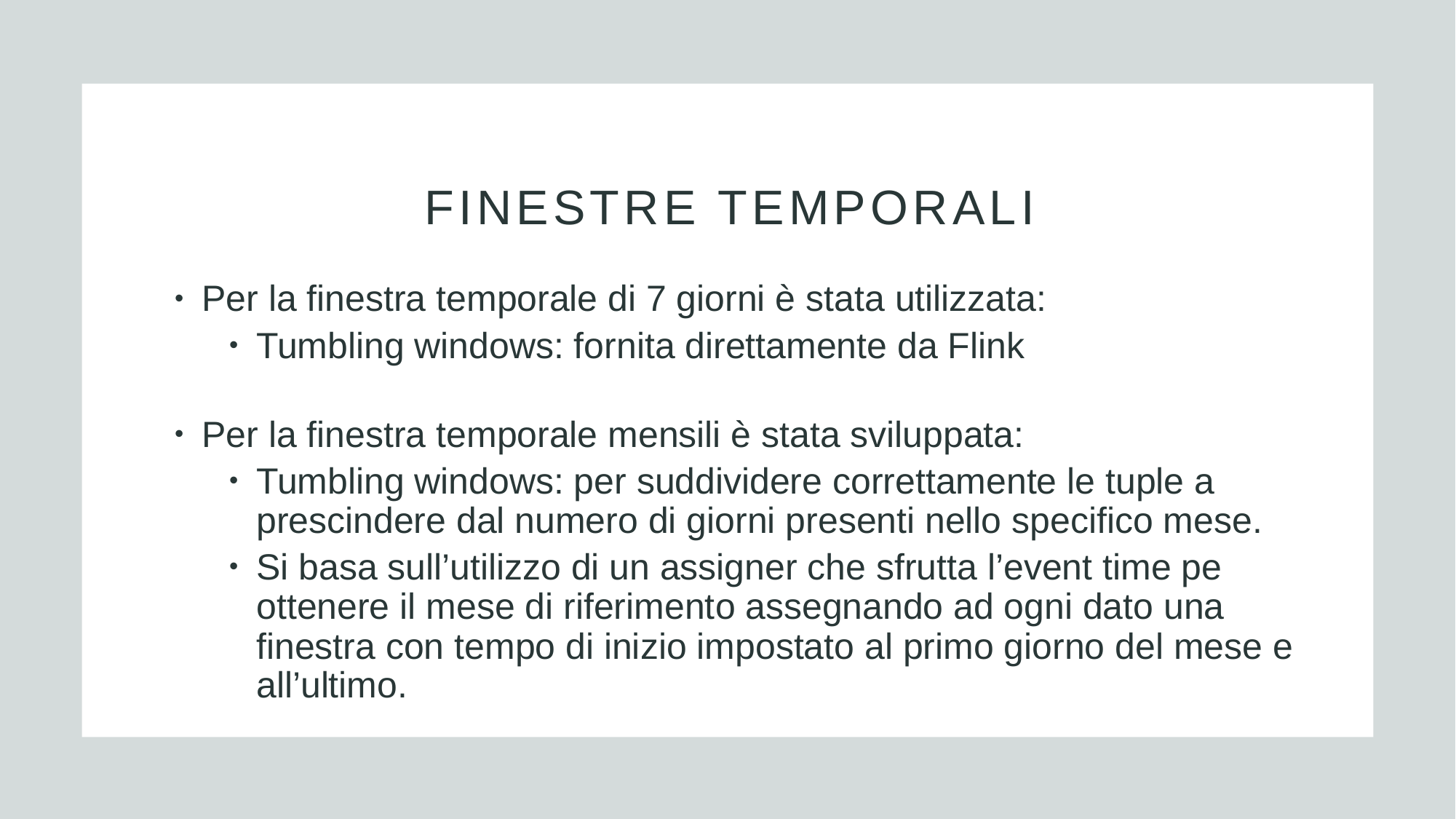

# FINESTRE Temporali
Per la finestra temporale di 7 giorni è stata utilizzata:
Tumbling windows: fornita direttamente da Flink

Per la finestra temporale mensili è stata sviluppata:
Tumbling windows: per suddividere correttamente le tuple a prescindere dal numero di giorni presenti nello specifico mese.
Si basa sull’utilizzo di un assigner che sfrutta l’event time pe ottenere il mese di riferimento assegnando ad ogni dato una finestra con tempo di inizio impostato al primo giorno del mese e all’ultimo.